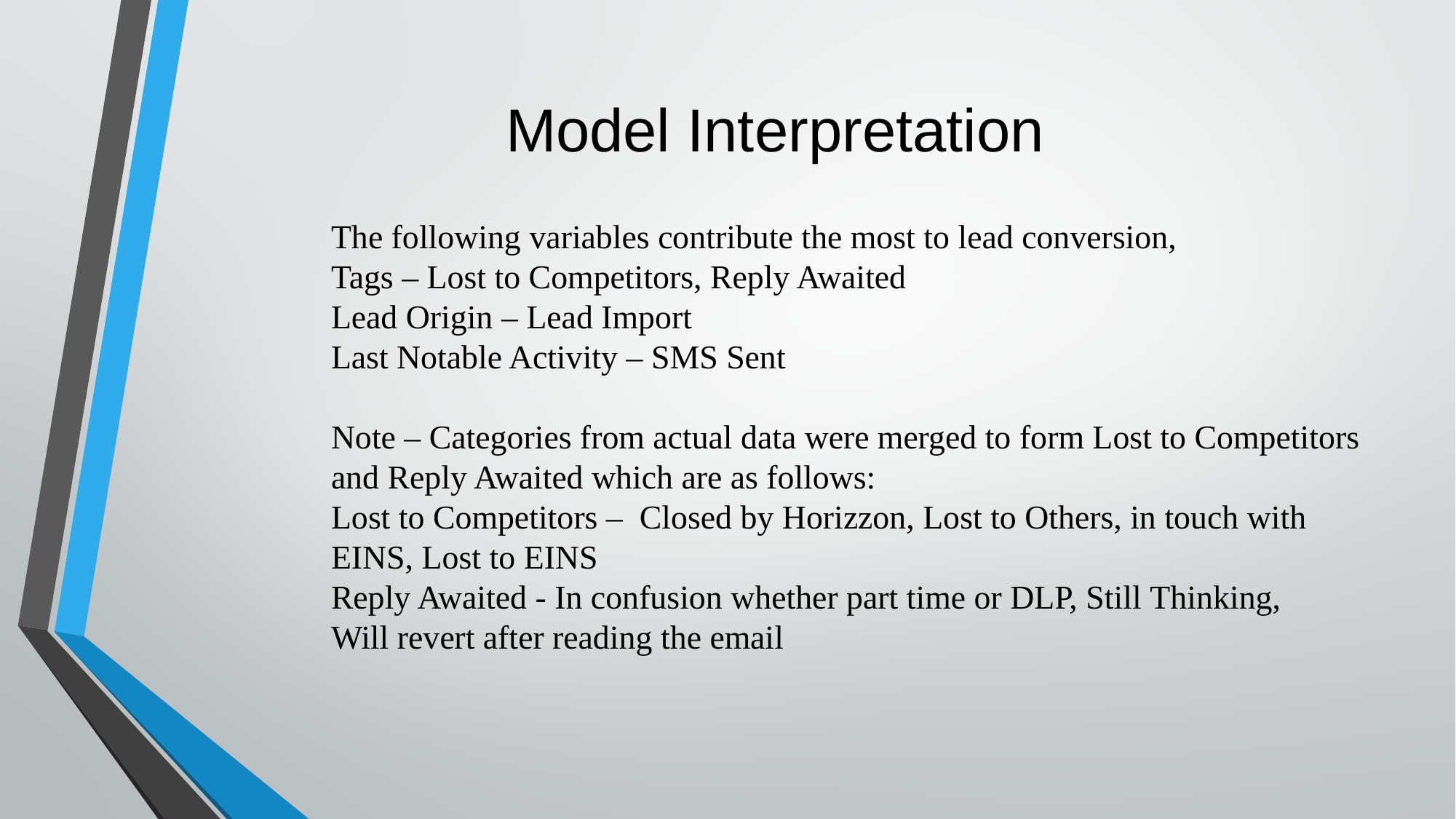

# Model Interpretation
The following variables contribute the most to lead conversion,
Tags – Lost to Competitors, Reply Awaited
Lead Origin – Lead Import
Last Notable Activity – SMS Sent

Note – Categories from actual data were merged to form Lost to Competitors and Reply Awaited which are as follows:
Lost to Competitors –  Closed by Horizzon, Lost to Others, in touch with EINS, Lost to EINS
Reply Awaited - In confusion whether part time or DLP, Still Thinking, Will revert after reading the email